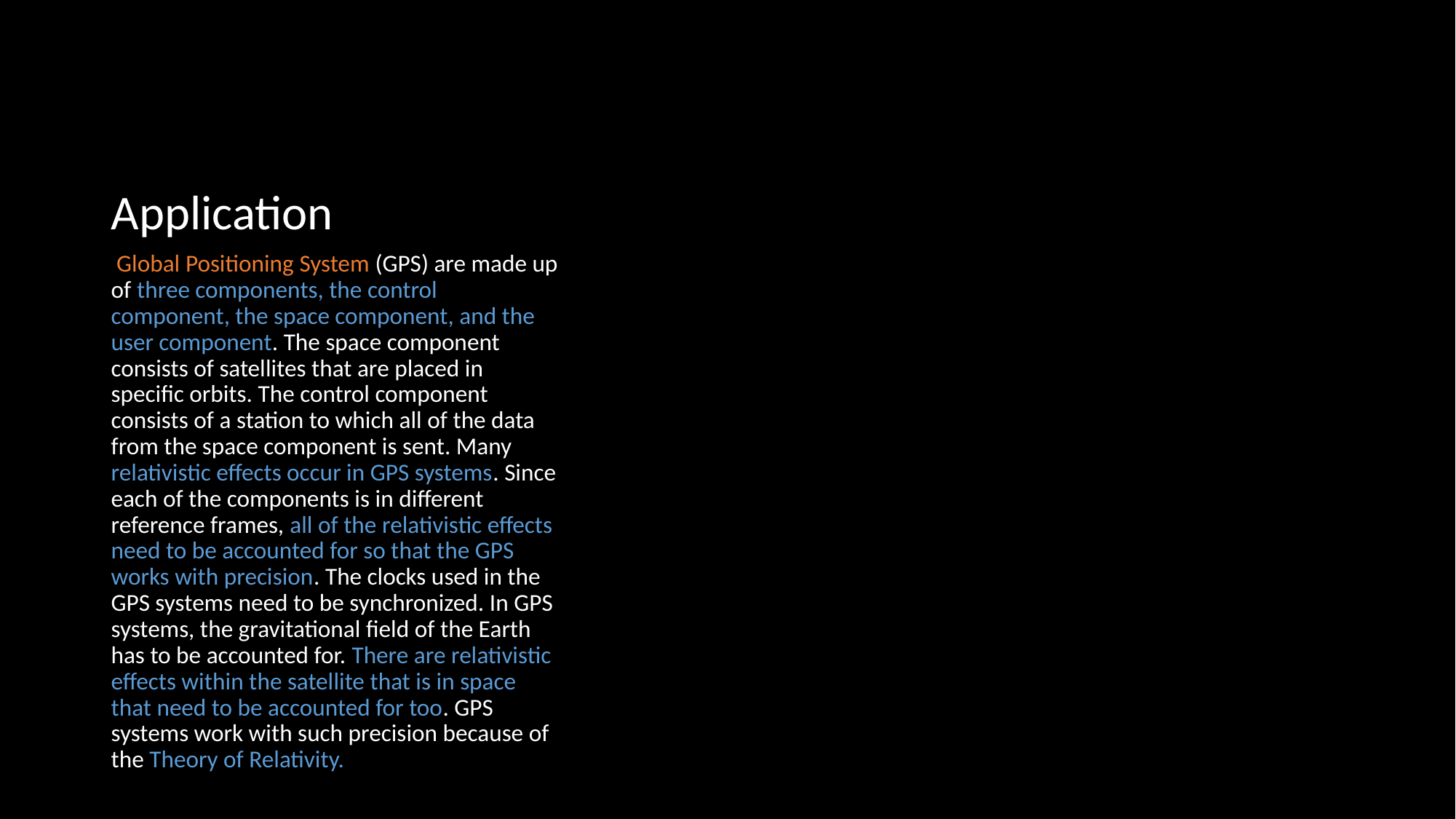

# Application

 Global Positioning System (GPS) are made up of three components, the control component, the space component, and the user component. The space component consists of satellites that are placed in specific orbits. The control component consists of a station to which all of the data from the space component is sent. Many relativistic effects occur in GPS systems. Since each of the components is in different reference frames, all of the relativistic effects need to be accounted for so that the GPS works with precision. The clocks used in the GPS systems need to be synchronized. In GPS systems, the gravitational field of the Earth has to be accounted for. There are relativistic effects within the satellite that is in space that need to be accounted for too. GPS systems work with such precision because of the Theory of Relativity.